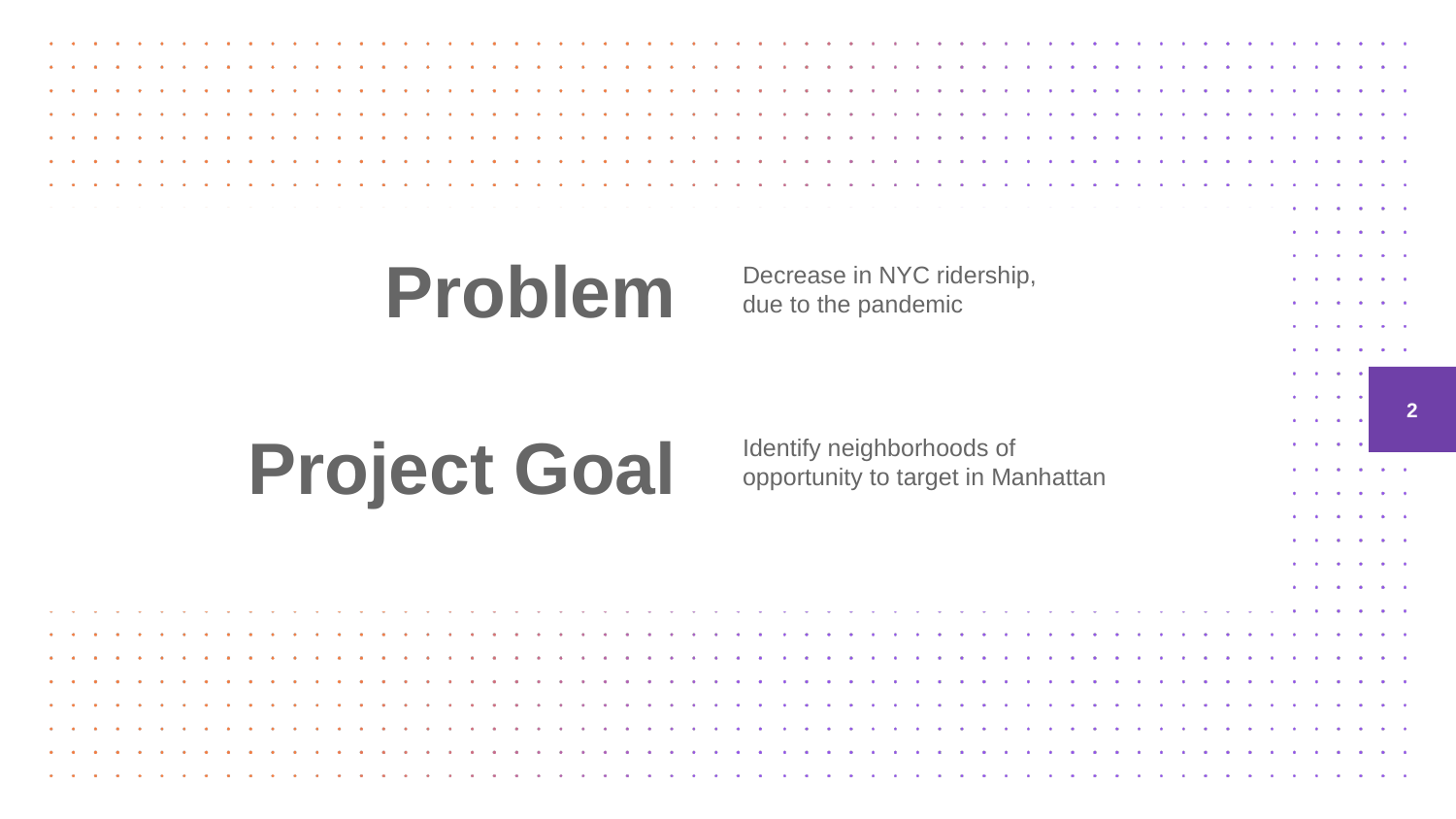

Problem
Decrease in NYC ridership, due to the pandemic
Project Goal
2
Identify neighborhoods of opportunity to target in Manhattan